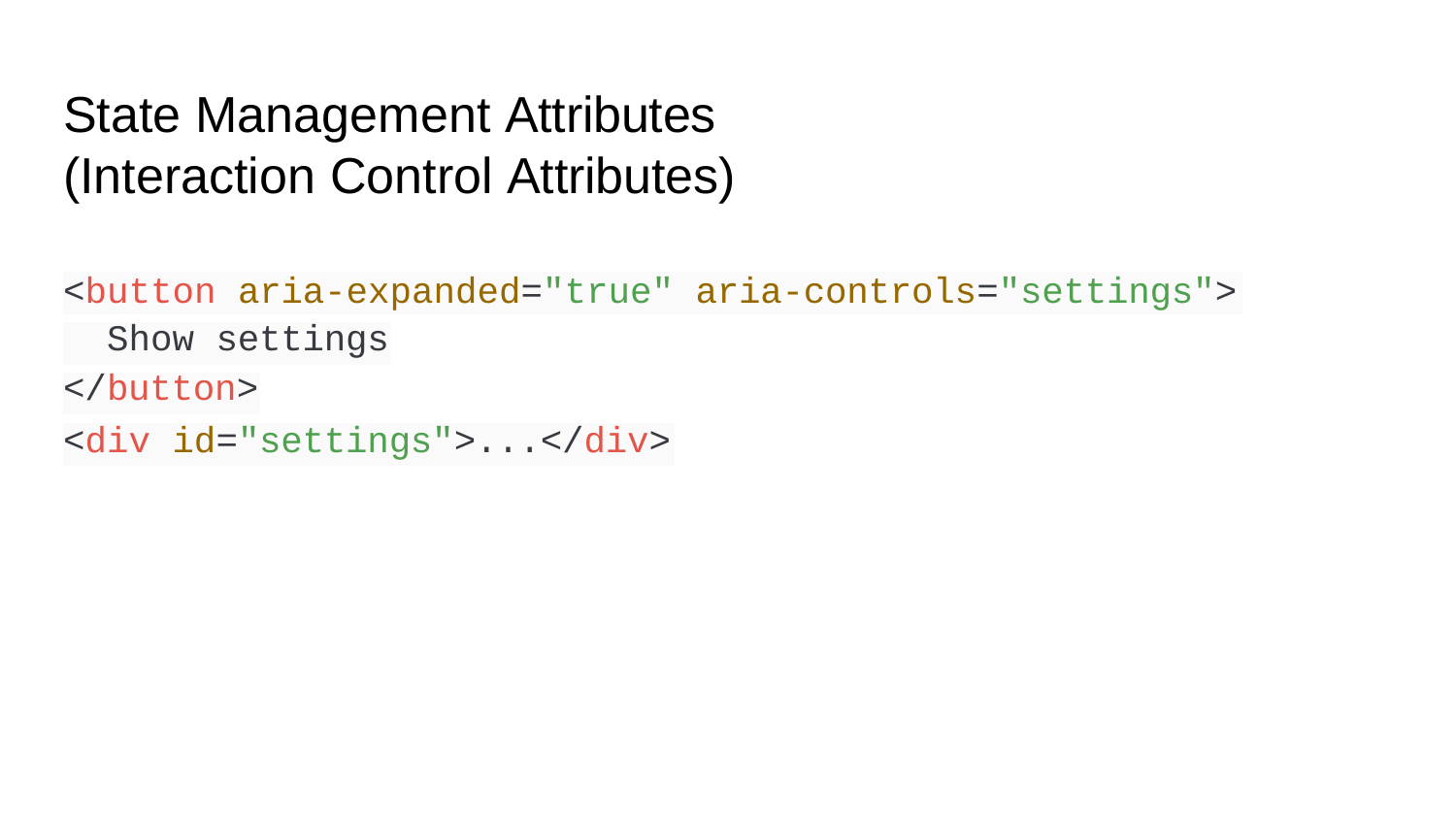

# State Management Attributes (Interaction Control Attributes)
| <button aria-expanded="true" aria-controls="settings"> |  |  |  |
| --- | --- | --- | --- |
| Show settings |  |  |  |
| </button> |  |  |  |
| <div id="settings">...</div> |  |  |  |